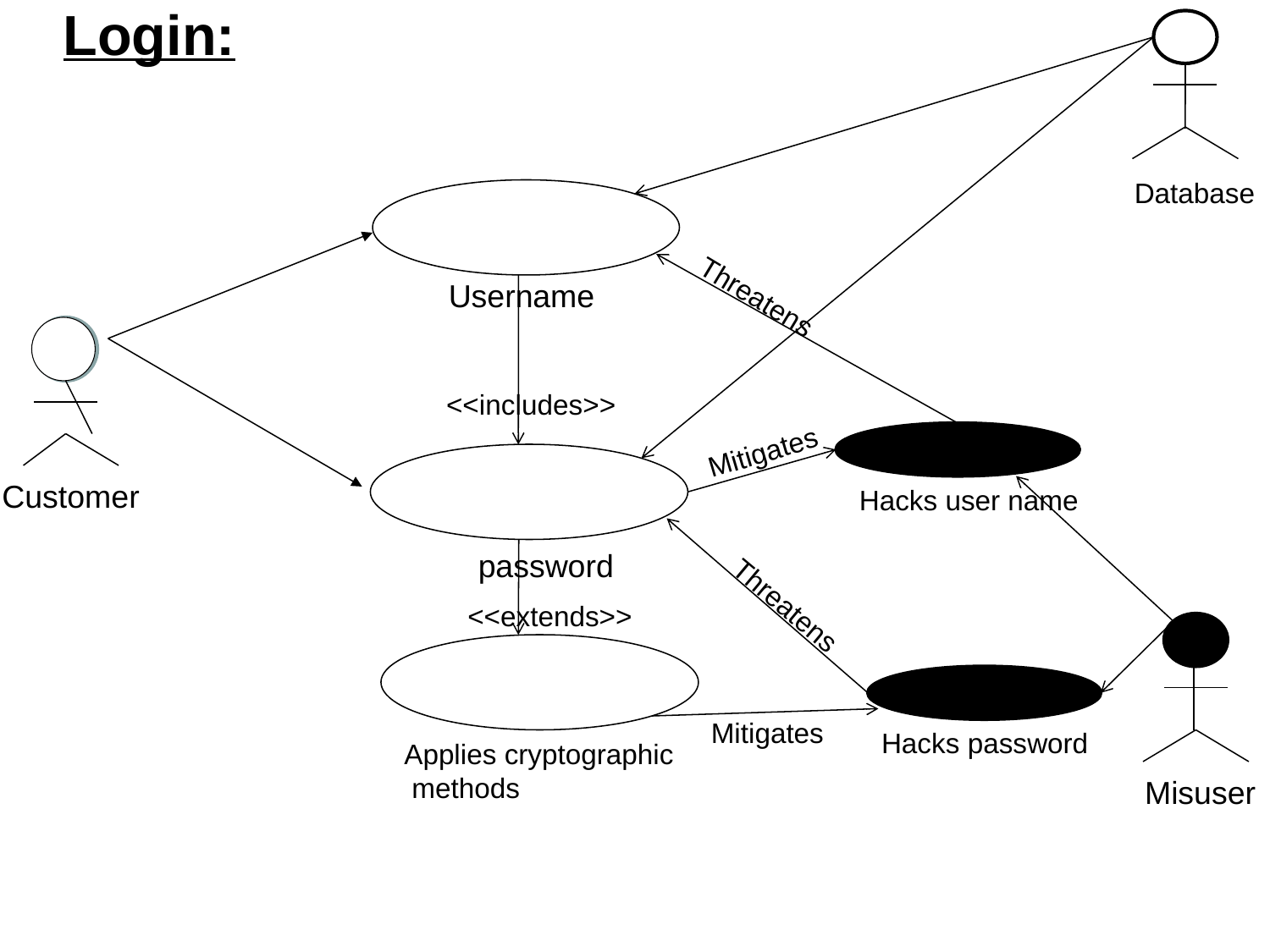

Login:

Database

Username
Threatens

<<includes>>

Mitigates

Customer
Hacks user name
password
Threatens
<<extends>>

Mitigates
Hacks password
Applies cryptographic
 methods

Misuser